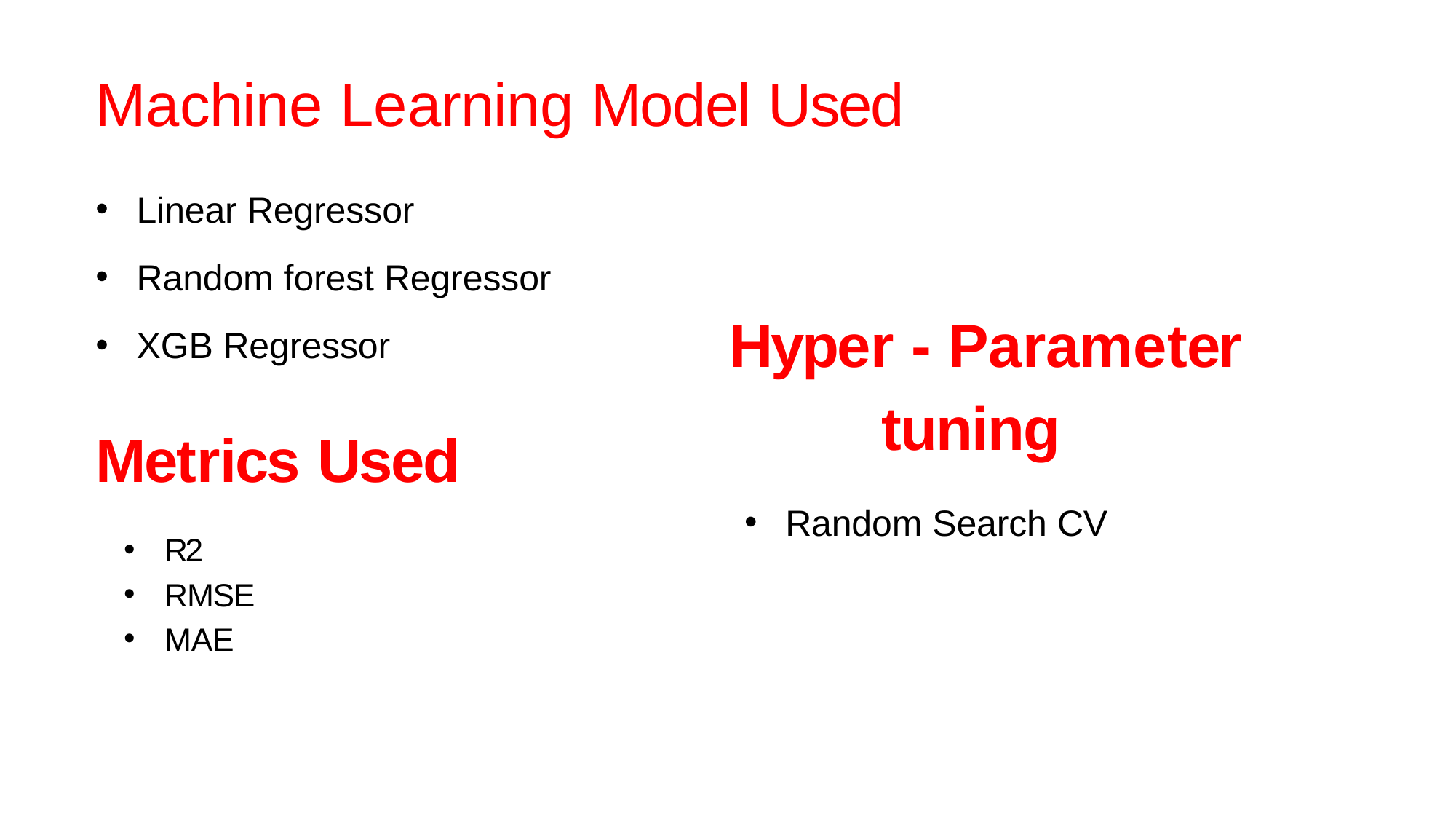

# Machine Learning Model Used
Linear Regressor
Random forest Regressor
XGB Regressor
Hyper - Parameter     tuning
Random Search CV
Metrics Used
R2
RMSE
MAE